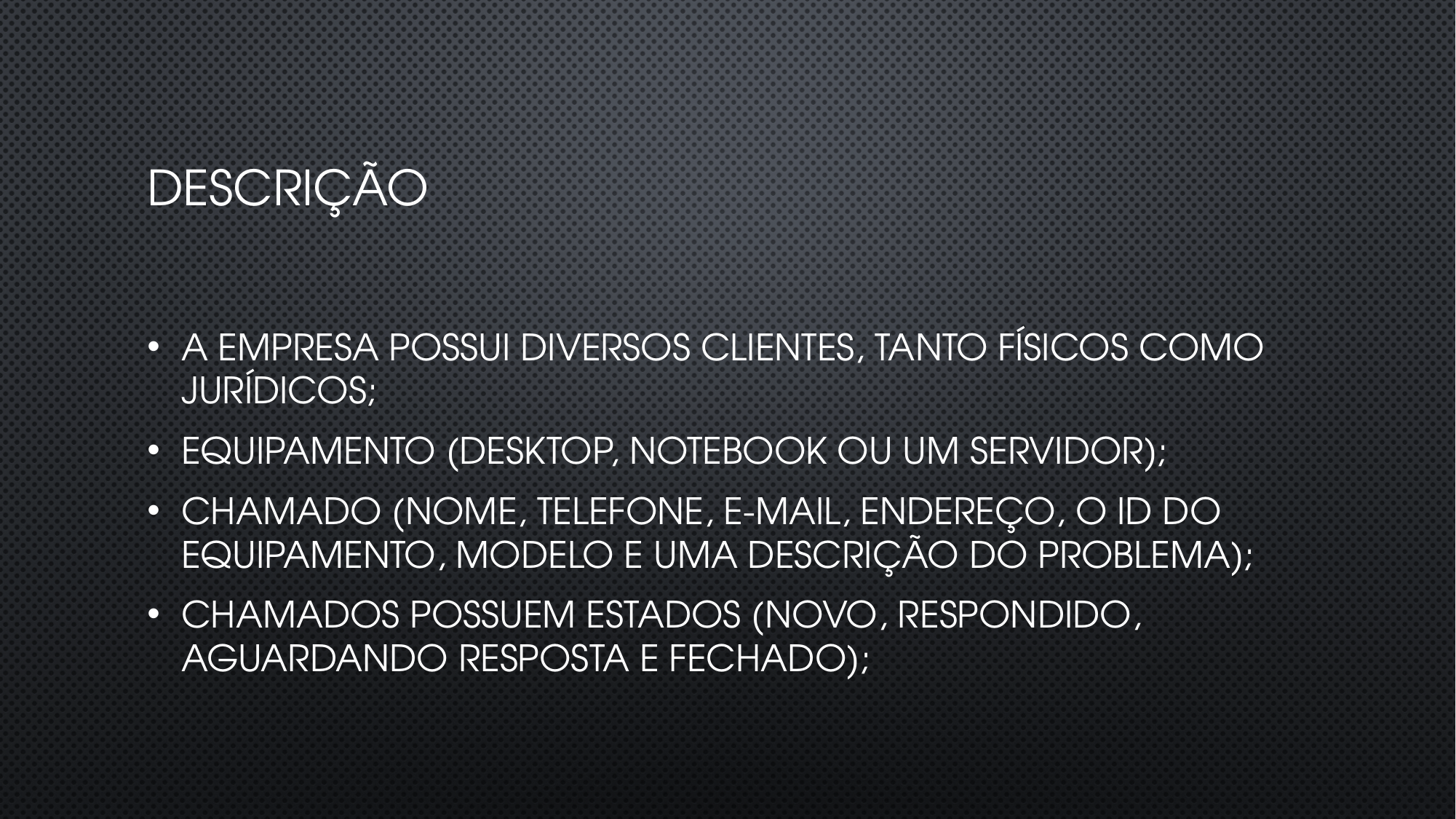

# Descrição
A empresa possui diversos clientes, tanto físicos como jurídicos;
Equipamento (desktop, notebook ou um servidor);
Chamado (nome, telefone, e-mail, endereço, o id do equipamento, modelo e uma descrição do problema);
chamados possuem estados (novo, respondido, aguardando resposta e fechado);